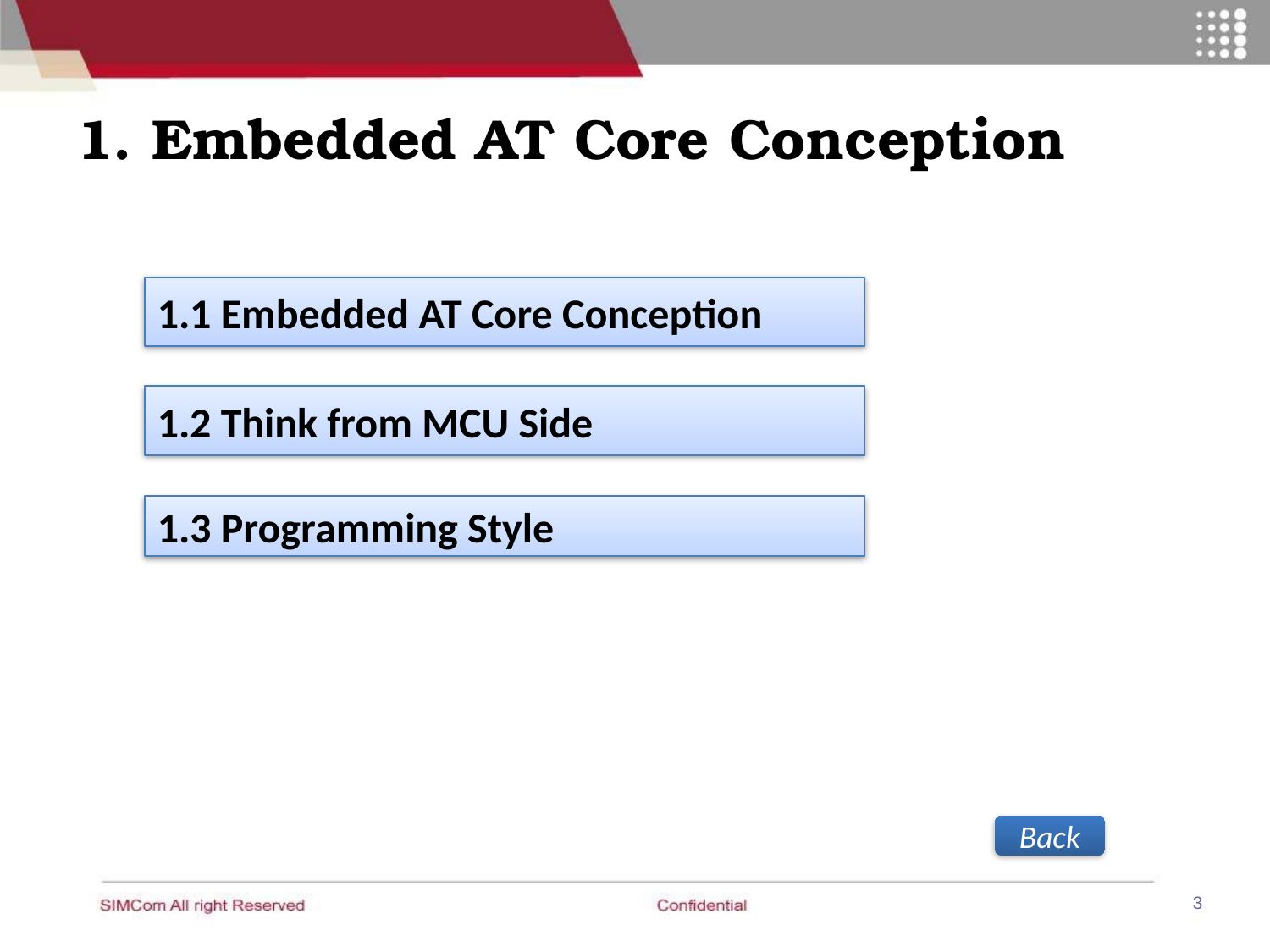

# 1. Embedded AT Core Conception
1.1 Embedded AT Core Conception
1.2 Think from MCU Side
1.3 Programming Style
Back